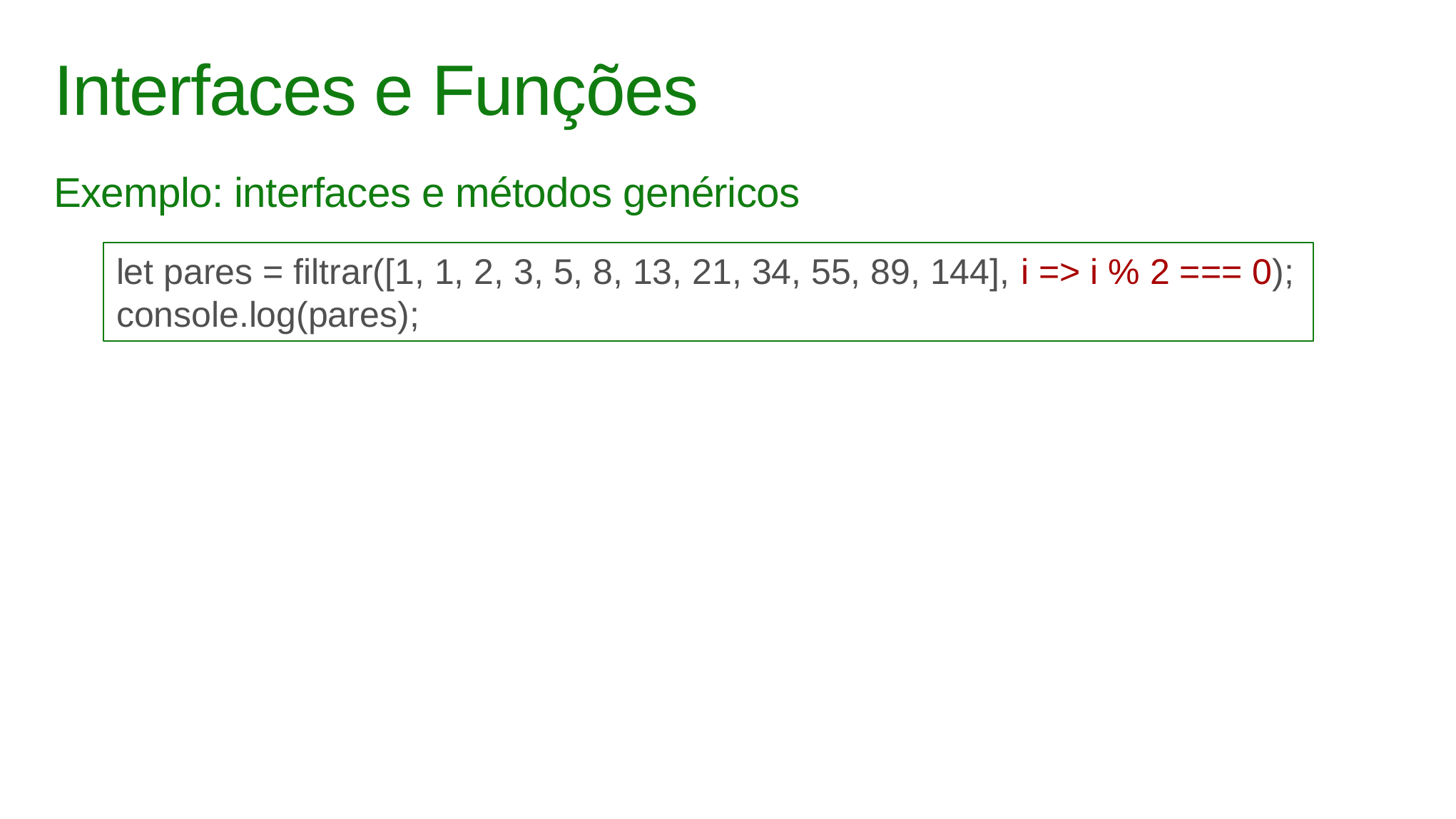

# Interfaces e Funções
Exemplo: interfaces e métodos genéricos
let pares = filtrar([1, 1, 2, 3, 5, 8, 13, 21, 34, 55, 89, 144], i => i % 2 === 0);
console.log(pares);